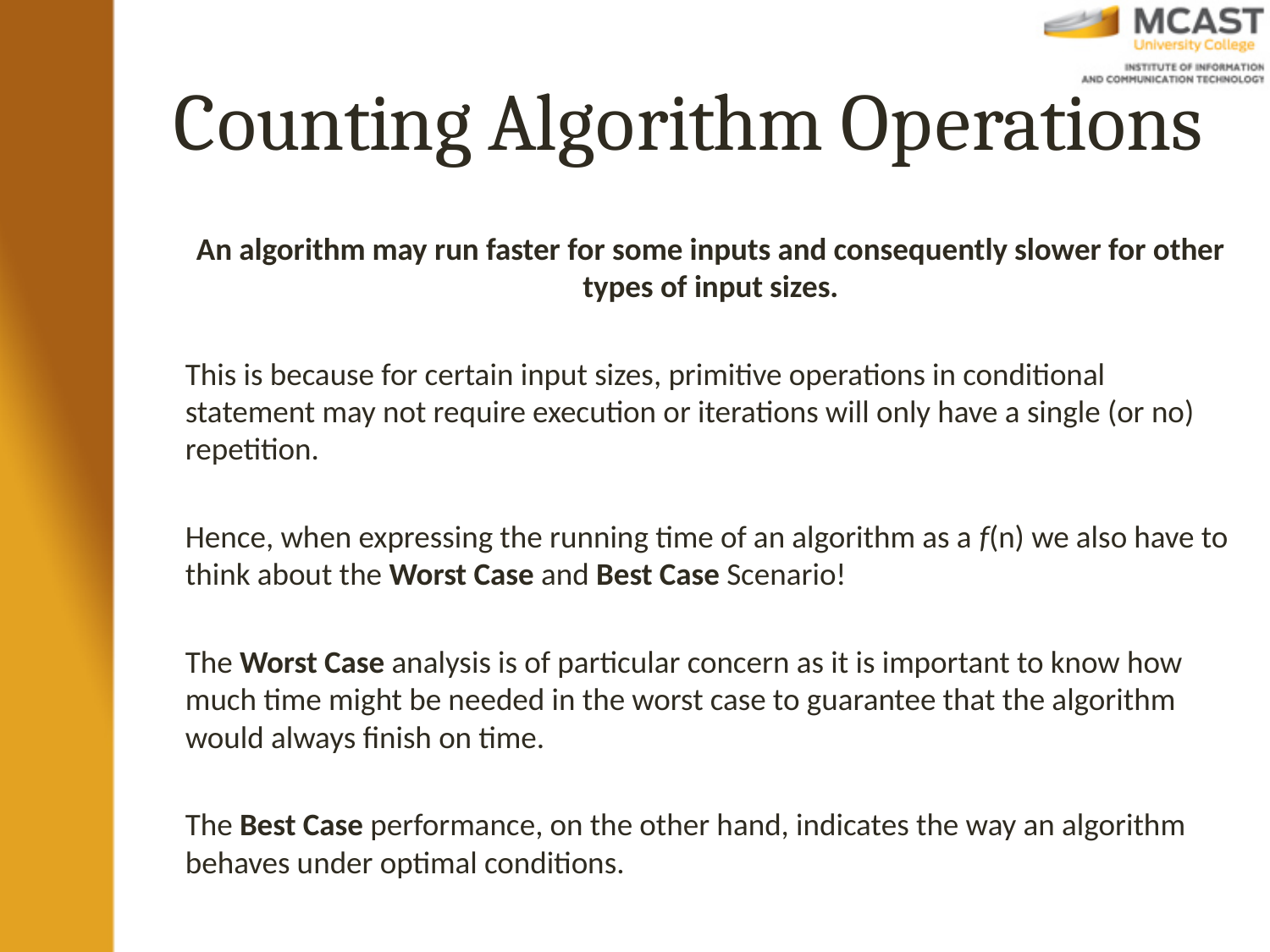

# Counting Algorithm Operations
An algorithm may run faster for some inputs and consequently slower for other types of input sizes.

This is because for certain input sizes, primitive operations in conditional statement may not require execution or iterations will only have a single (or no) repetition.

Hence, when expressing the running time of an algorithm as a f(n) we also have to think about the Worst Case and Best Case Scenario!

The Worst Case analysis is of particular concern as it is important to know how much time might be needed in the worst case to guarantee that the algorithm would always finish on time.

The Best Case performance, on the other hand, indicates the way an algorithm behaves under optimal conditions.